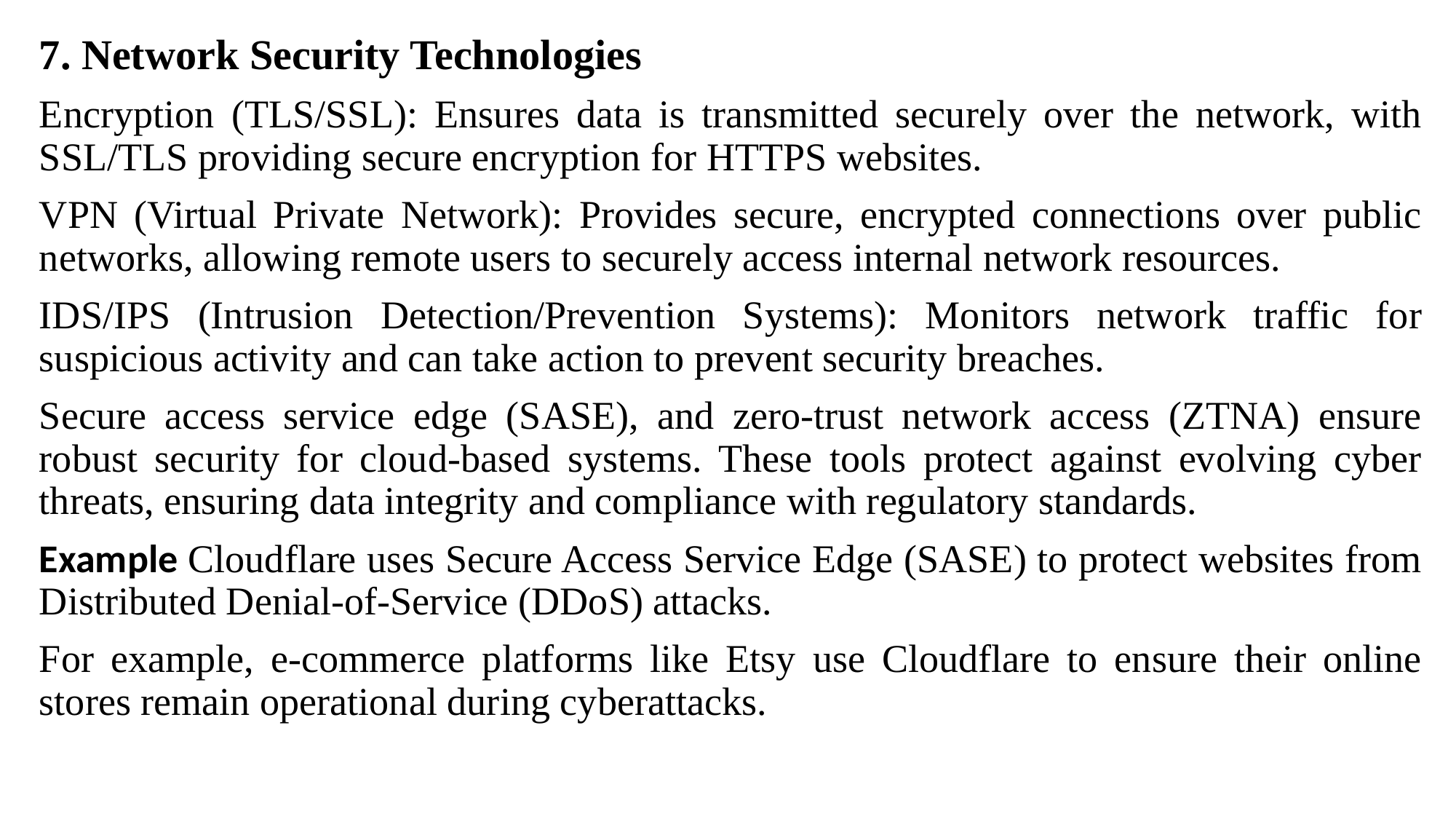

7. Network Security Technologies
Encryption (TLS/SSL): Ensures data is transmitted securely over the network, with SSL/TLS providing secure encryption for HTTPS websites.
VPN (Virtual Private Network): Provides secure, encrypted connections over public networks, allowing remote users to securely access internal network resources.
IDS/IPS (Intrusion Detection/Prevention Systems): Monitors network traffic for suspicious activity and can take action to prevent security breaches.
Secure access service edge (SASE), and zero-trust network access (ZTNA) ensure robust security for cloud-based systems. These tools protect against evolving cyber threats, ensuring data integrity and compliance with regulatory standards.
Example Cloudflare uses Secure Access Service Edge (SASE) to protect websites from Distributed Denial-of-Service (DDoS) attacks.
For example, e-commerce platforms like Etsy use Cloudflare to ensure their online stores remain operational during cyberattacks.